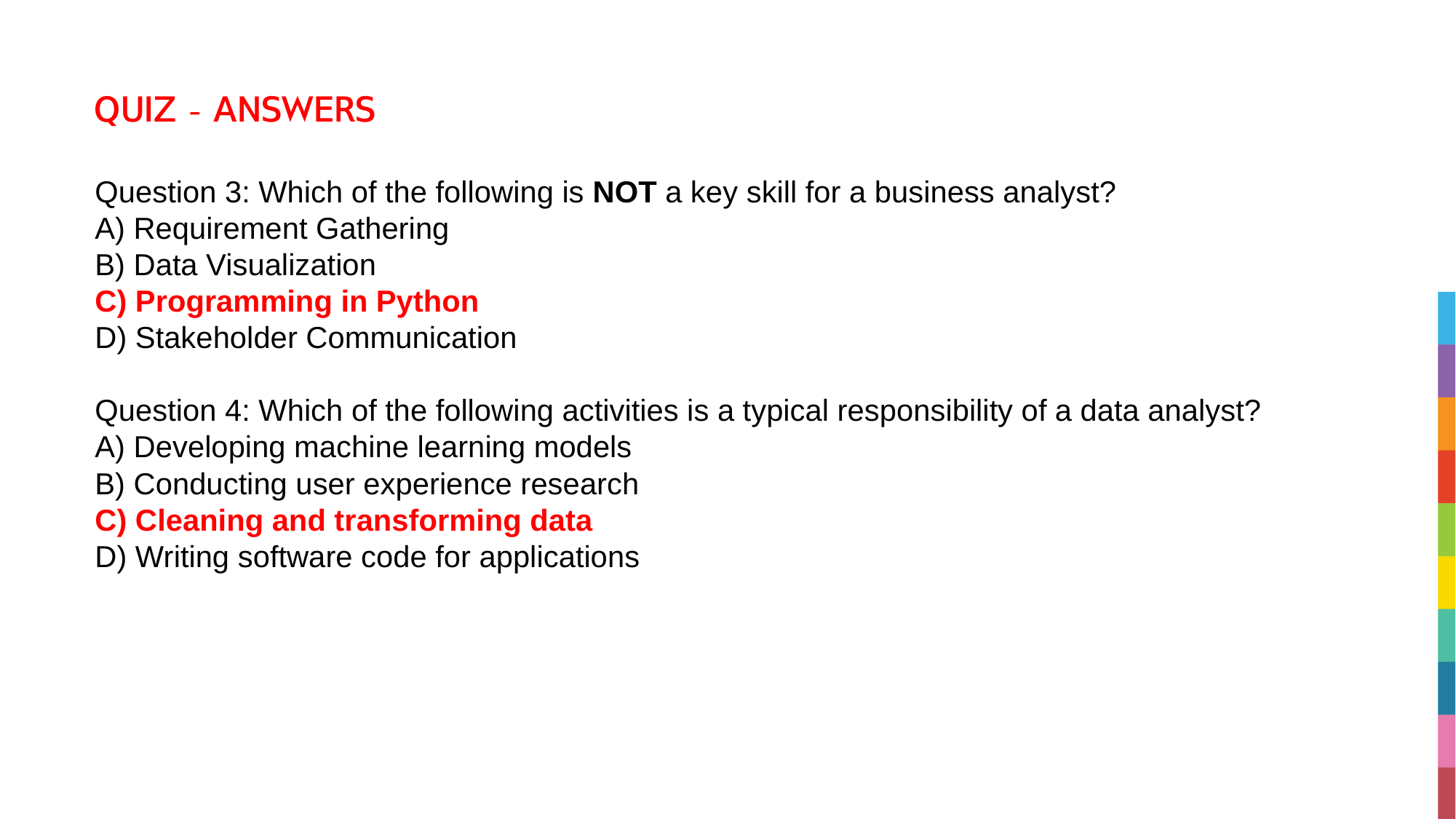

# QUIZ - ANSWERS
Question 3: Which of the following is NOT a key skill for a business analyst?
A) Requirement Gathering
B) Data Visualization
C) Programming in Python
D) Stakeholder Communication

Question 4: Which of the following activities is a typical responsibility of a data analyst?
A) Developing machine learning models
B) Conducting user experience research
C) Cleaning and transforming data
D) Writing software code for applications